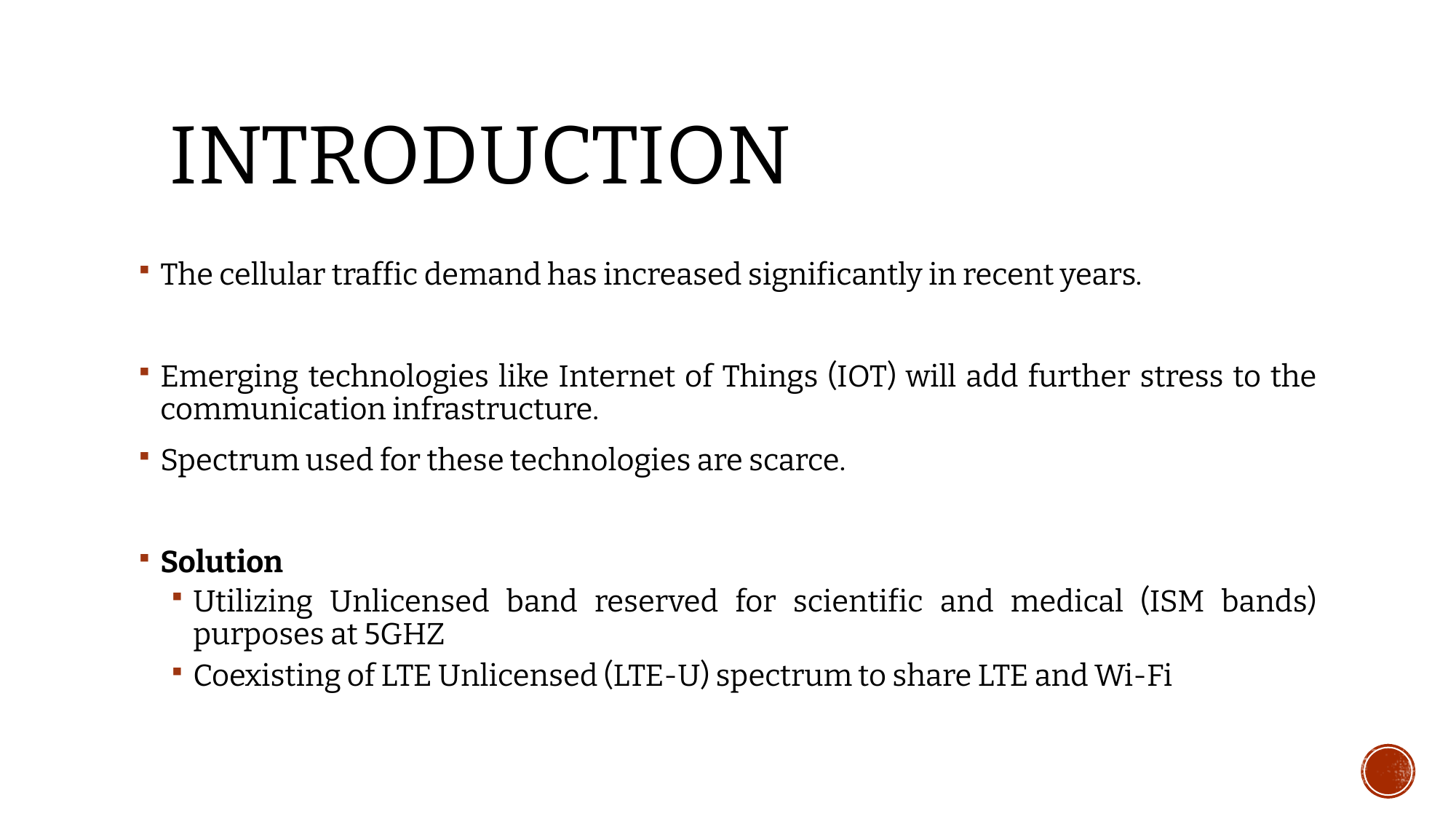

# INTRODUCTION
The cellular traffic demand has increased significantly in recent years.

Emerging technologies like Internet of Things (IOT) will add further stress to the communication infrastructure.
Spectrum used for these technologies are scarce.

Solution
Utilizing Unlicensed band reserved for scientific and medical (ISM bands) purposes at 5GHZ
Coexisting of LTE Unlicensed (LTE-U) spectrum to share LTE and Wi-Fi